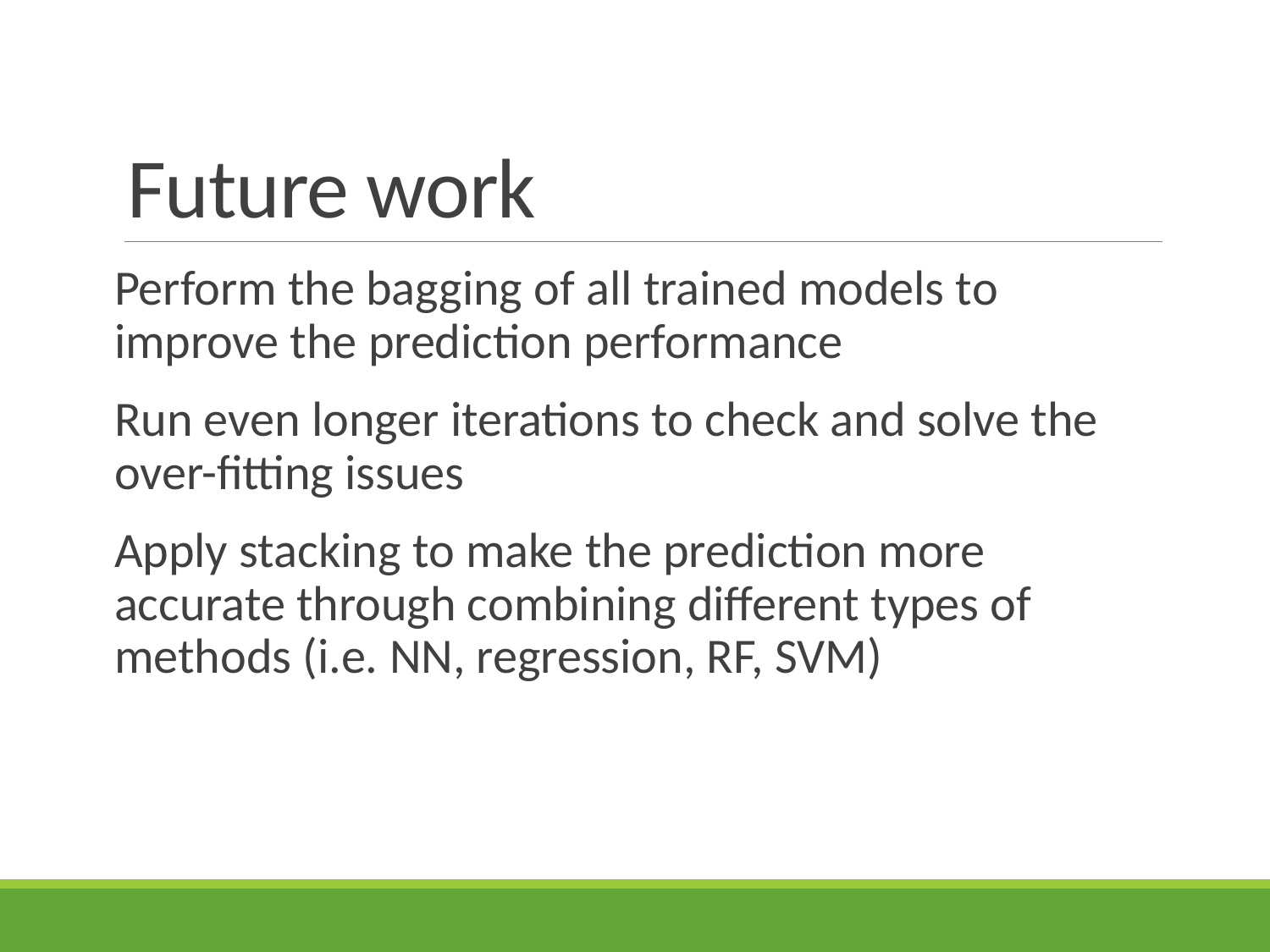

# Future work
Perform the bagging of all trained models to improve the prediction performance
Run even longer iterations to check and solve the over-fitting issues
Apply stacking to make the prediction more accurate through combining different types of methods (i.e. NN, regression, RF, SVM)